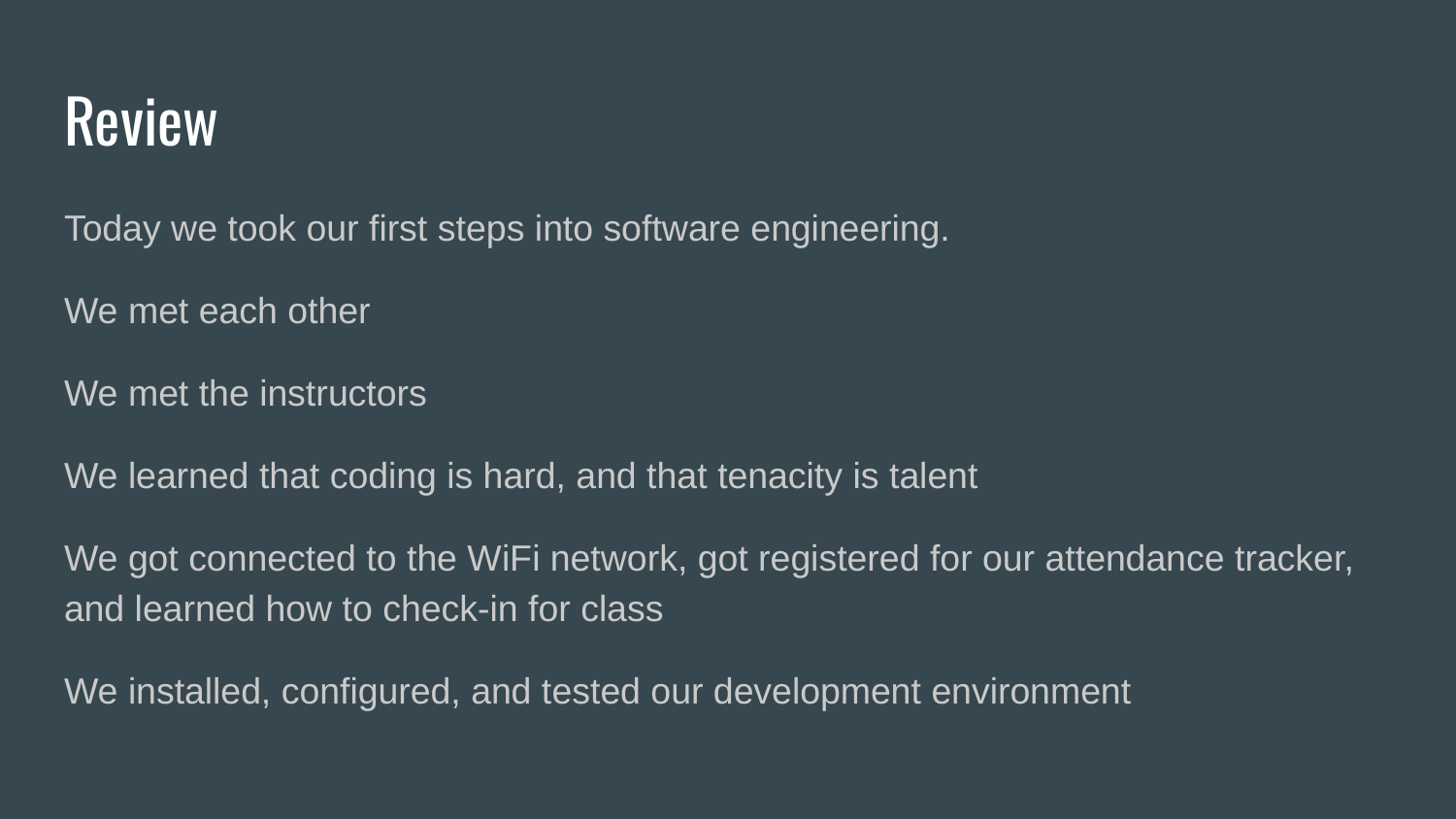

# Review
Today we took our first steps into software engineering.
We met each other
We met the instructors
We learned that coding is hard, and that tenacity is talent
We got connected to the WiFi network, got registered for our attendance tracker, and learned how to check-in for class
We installed, configured, and tested our development environment